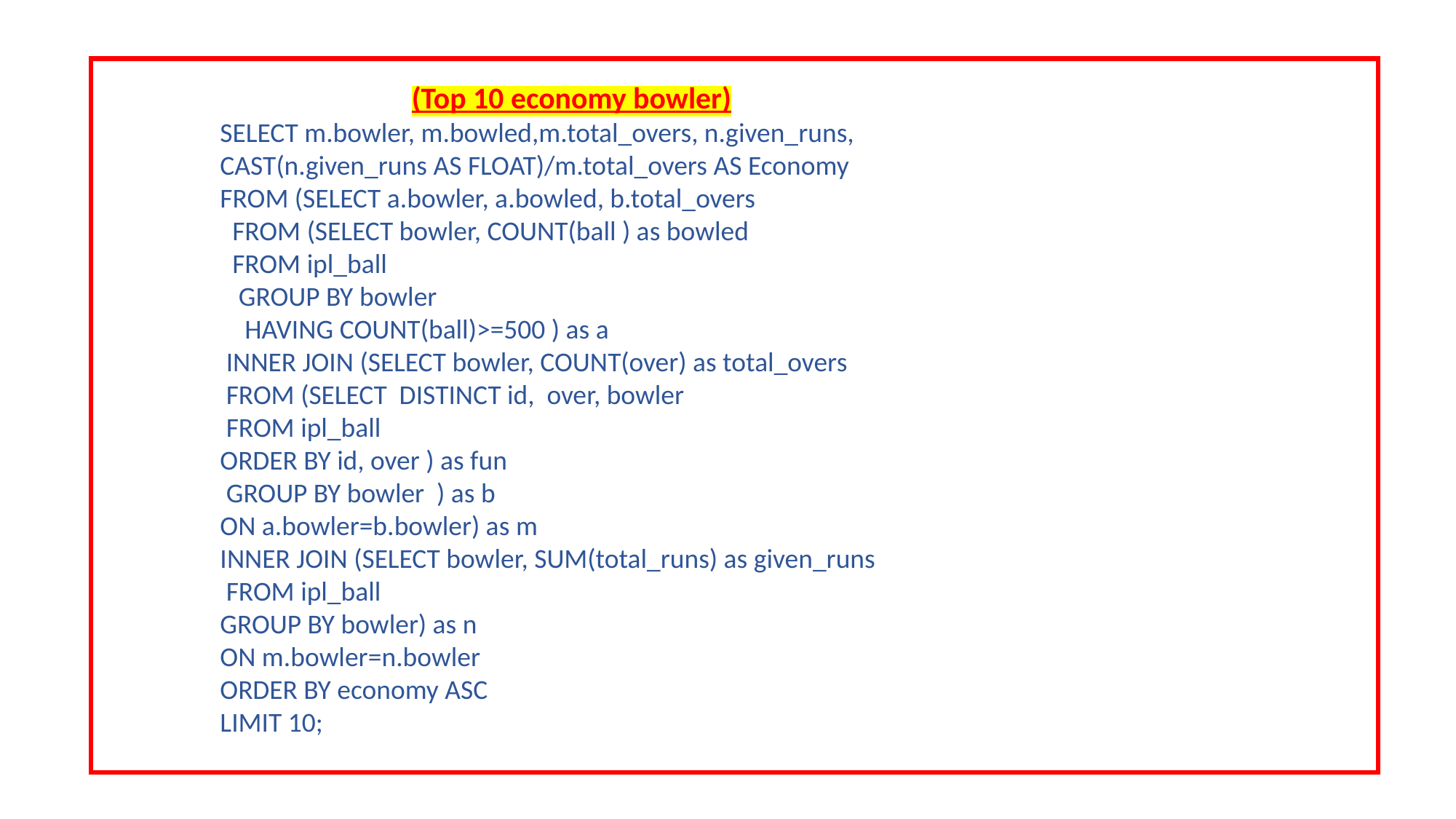

(Top 10 economy bowler)
SELECT m.bowler, m.bowled,m.total_overs, n.given_runs,       CAST(n.given_runs AS FLOAT)/m.total_overs AS Economy
FROM (SELECT a.bowler, a.bowled, b.total_overs
  FROM (SELECT bowler, COUNT(ball ) as bowled
  FROM ipl_ball
   GROUP BY bowler
    HAVING COUNT(ball)>=500 ) as a
 INNER JOIN (SELECT bowler, COUNT(over) as total_overs
 FROM (SELECT  DISTINCT id,  over, bowler
 FROM ipl_ball
ORDER BY id, over ) as fun
 GROUP BY bowler  ) as b
ON a.bowler=b.bowler) as m
INNER JOIN (SELECT bowler, SUM(total_runs) as given_runs
 FROM ipl_ball
GROUP BY bowler) as n
ON m.bowler=n.bowler
ORDER BY economy ASC
LIMIT 10;